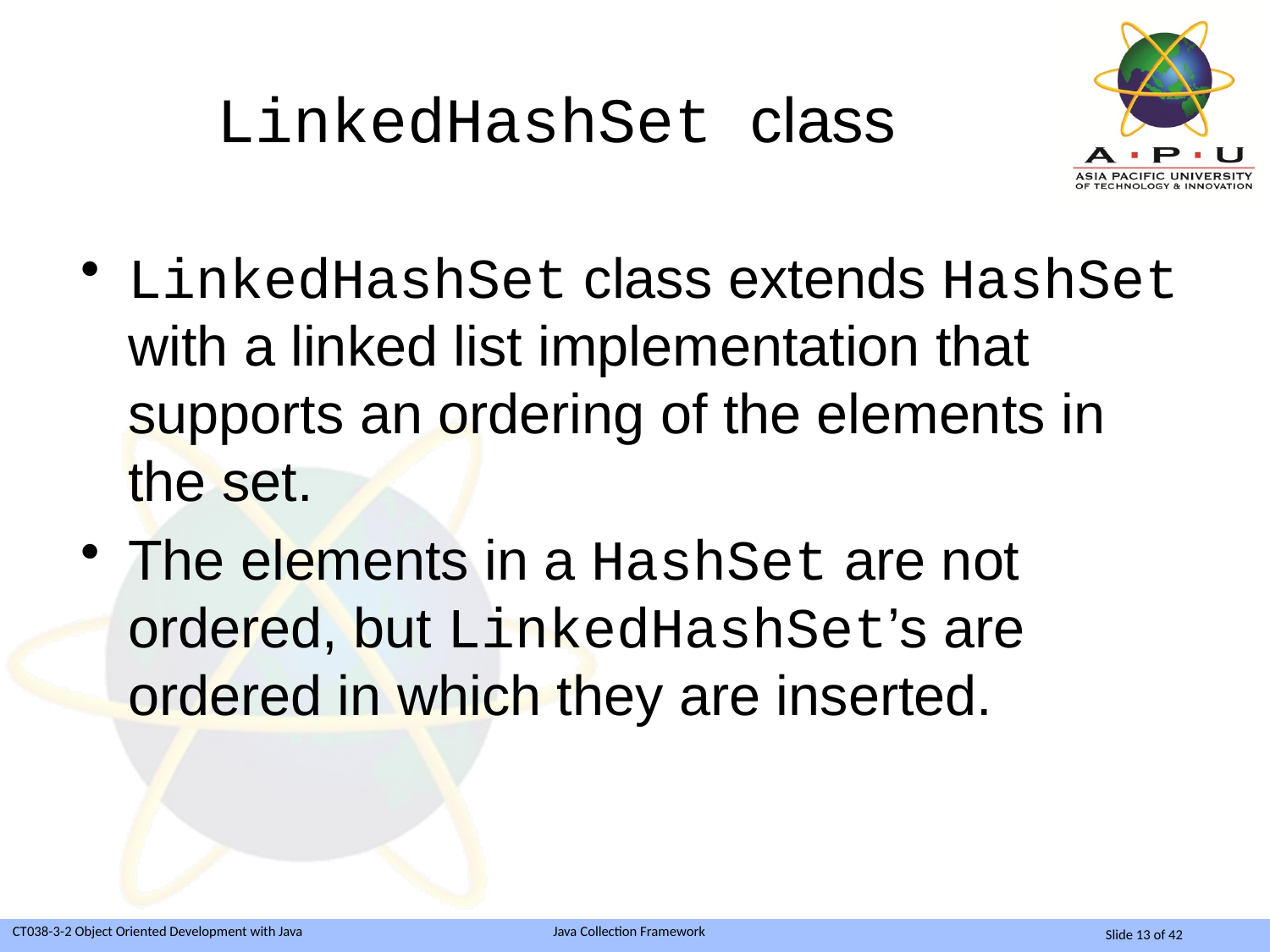

# LinkedHashSet class
LinkedHashSet class extends HashSet with a linked list implementation that supports an ordering of the elements in the set.
The elements in a HashSet are not ordered, but LinkedHashSet’s are ordered in which they are inserted.